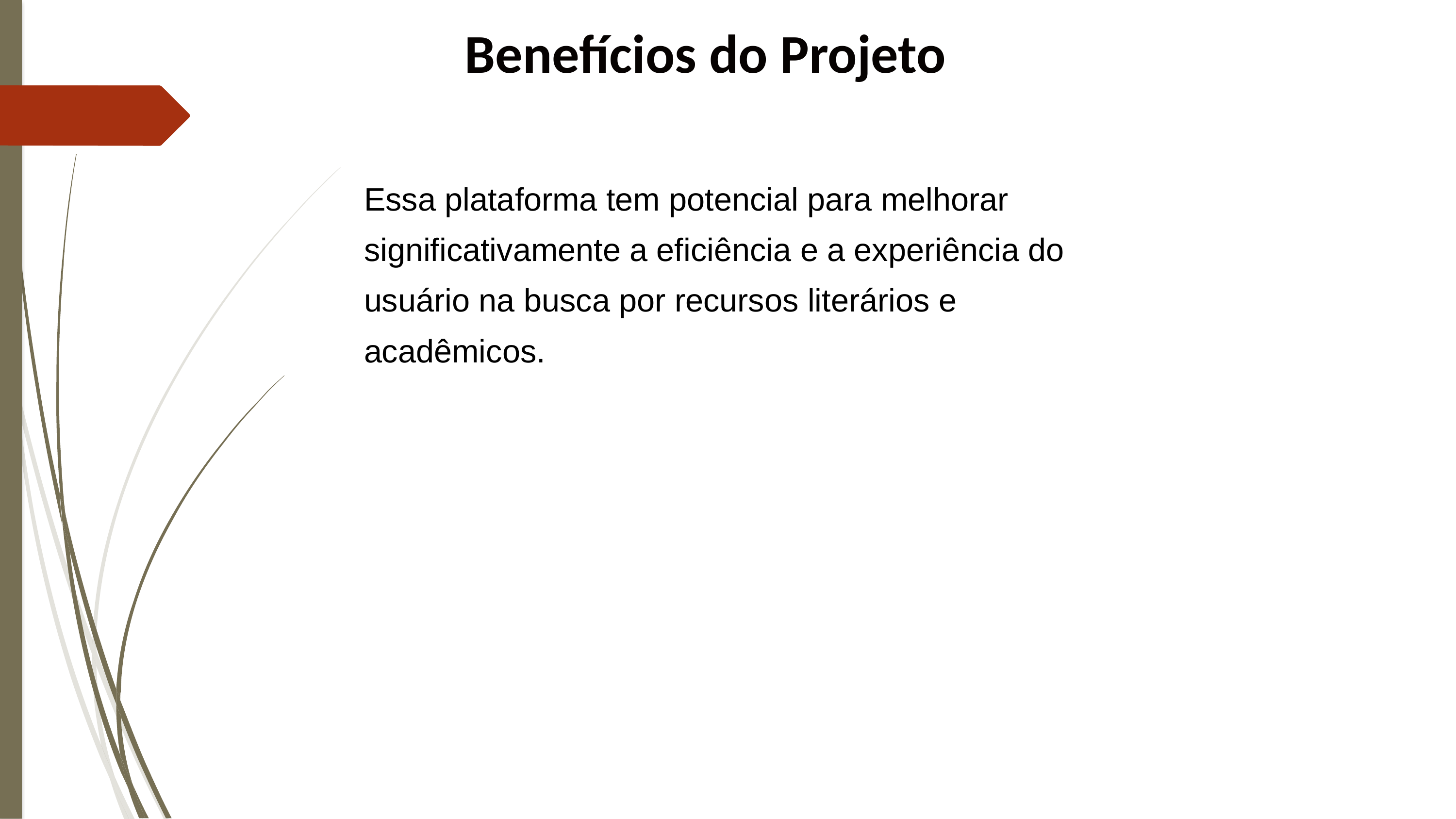

Benefícios do Projeto
Essa plataforma tem potencial para melhorar significativamente a eficiência e a experiência do usuário na busca por recursos literários e acadêmicos.